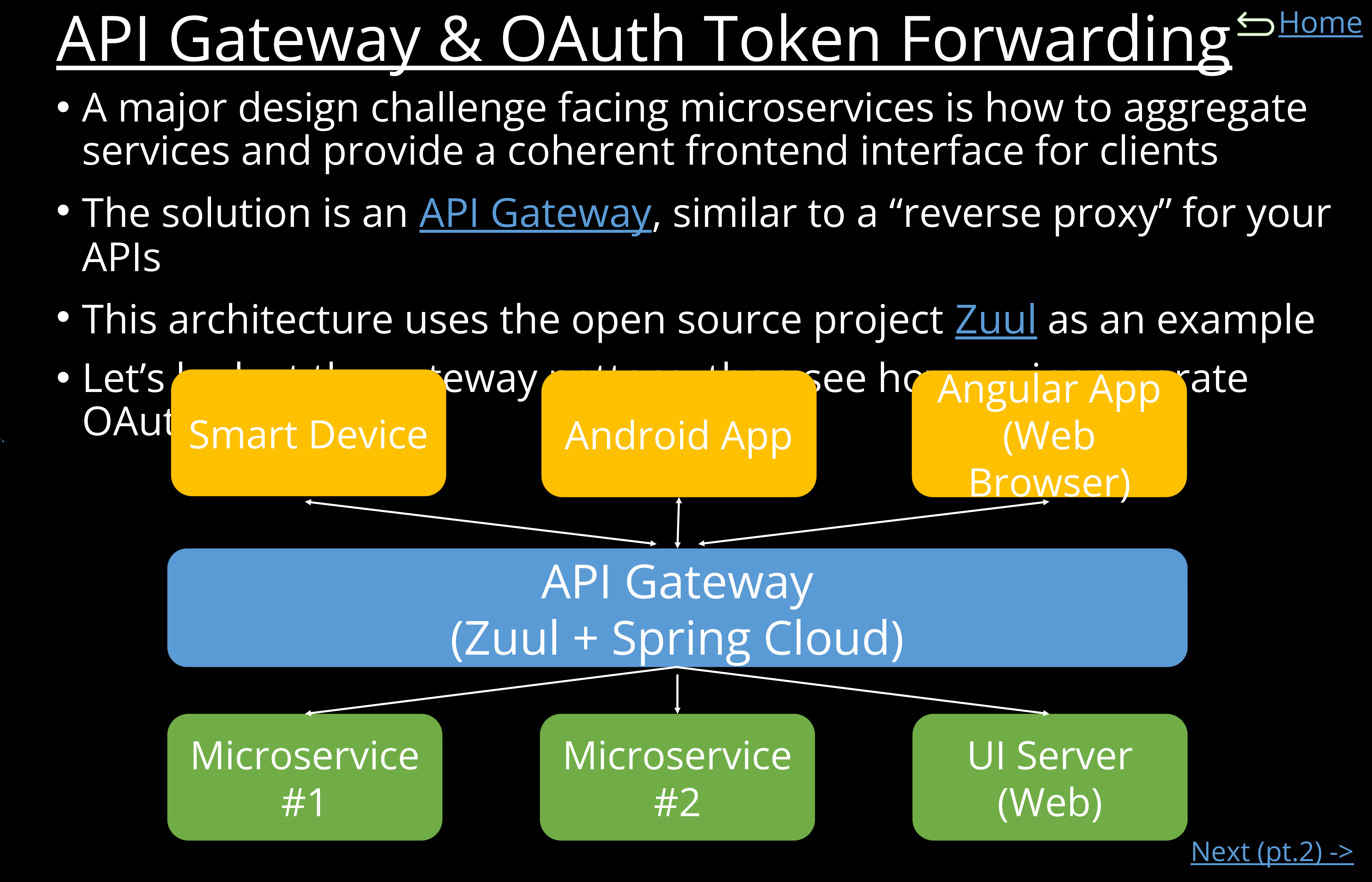

# API Gateway & OAuth Token Forwarding
A major design challenge facing microservices is how to aggregate services and provide a coherent frontend interface for clients
The solution is an API Gateway, similar to a “reverse proxy” for your APIs
This architecture uses the open source project Zuul as an example
Let’s look at the gateway pattern, then see how we incorporate OAuth
Smart Device
Android App
Angular App
(Web Browser)
API Gateway
(Zuul + Spring Cloud)
Microservice #1
Microservice #2
UI Server
(Web)
Next (pt.2) ->